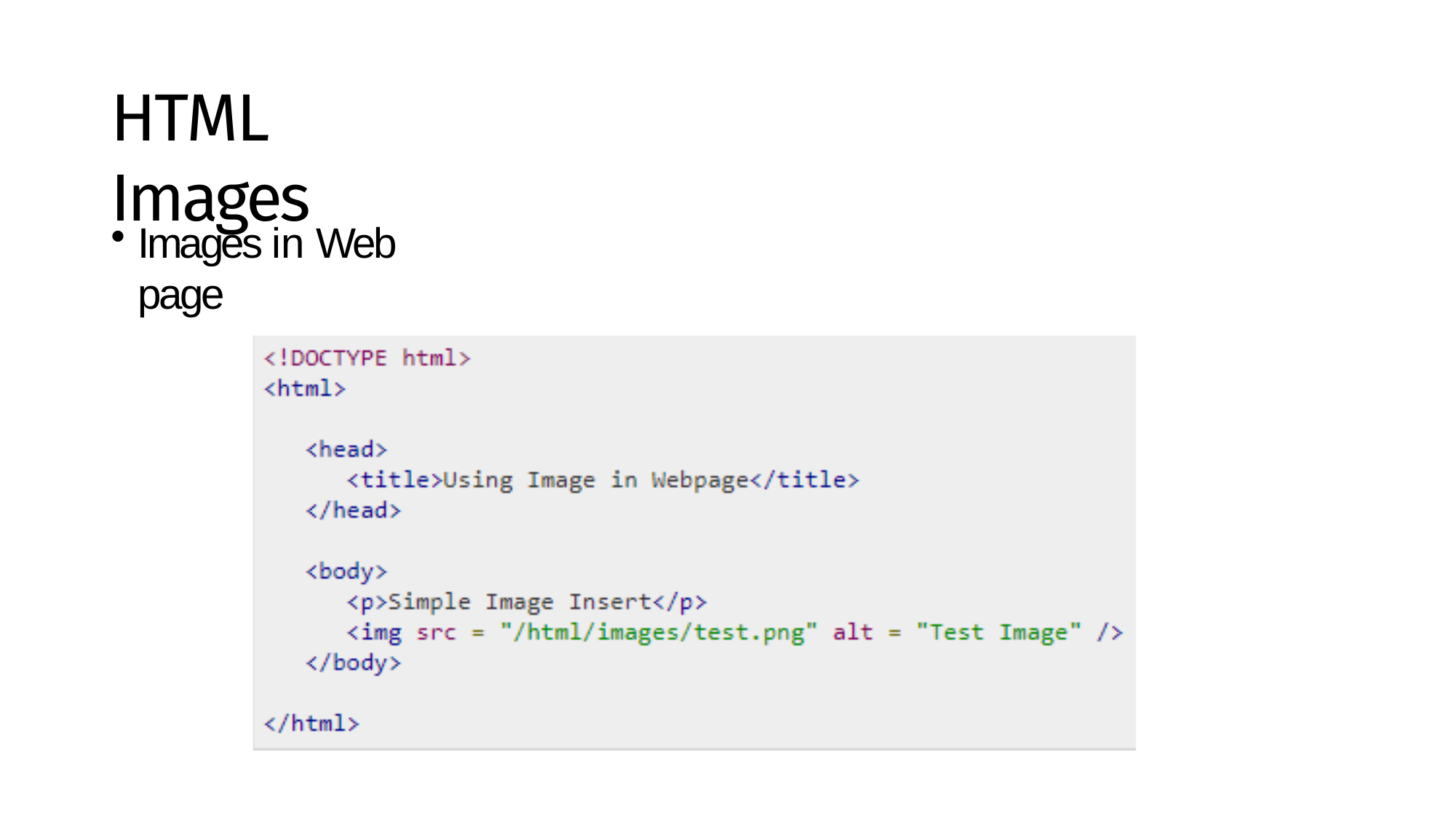

# HTML Images
Images in Web page